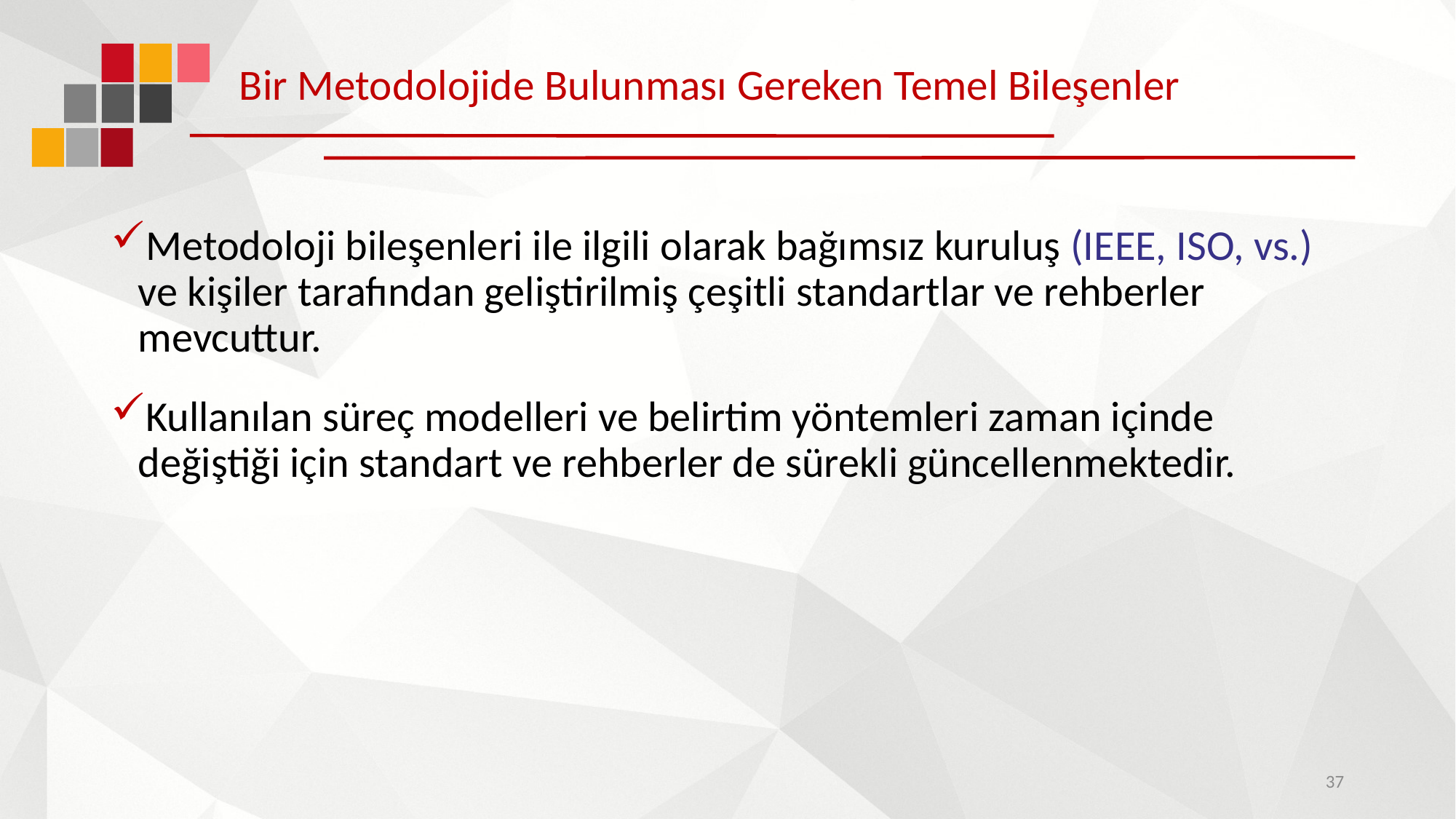

# Bir Metodolojide Bulunması Gereken Temel Bileşenler
Metodoloji bileşenleri ile ilgili olarak bağımsız kuruluş (IEEE, ISO, vs.) ve kişiler tarafından geliştirilmiş çeşitli standartlar ve rehberler mevcuttur.
Kullanılan süreç modelleri ve belirtim yöntemleri zaman içinde değiştiği için standart ve rehberler de sürekli güncellenmektedir.
37